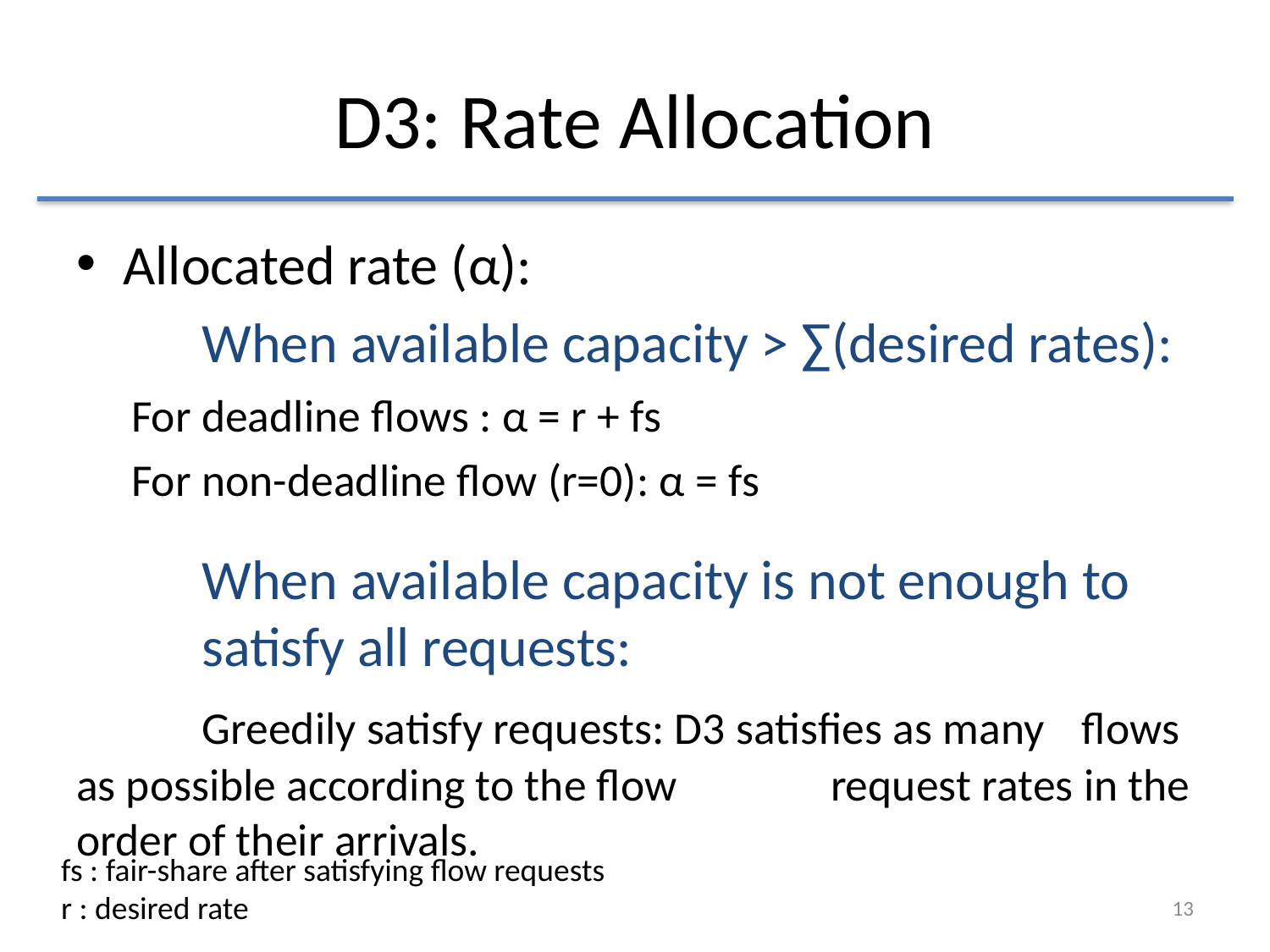

# D3: Rate Allocation
Allocated rate (α):
	When available capacity > ∑(desired rates):
		For deadline flows : α = r + fs
		For non-deadline flow (r=0): α = fs

	When available capacity is not enough to 	satisfy all requests:
		Greedily satisfy requests: D3 satisfies as many 		flows as possible according to the flow 			request rates in the order of their arrivals.
fs : fair-share after satisfying flow requests
r : desired rate
13